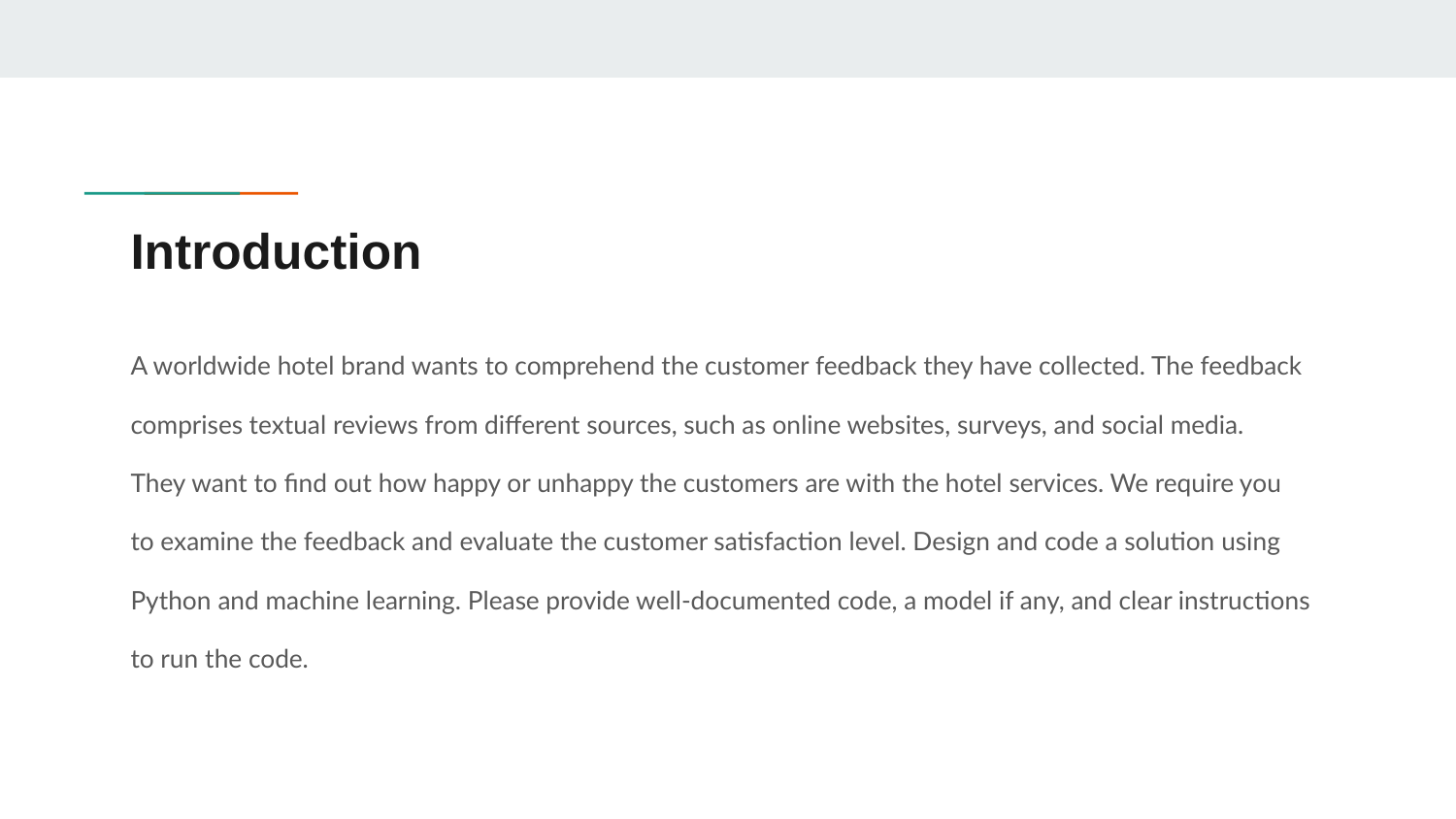

# Introduction
A worldwide hotel brand wants to comprehend the customer feedback they have collected. The feedback
comprises textual reviews from different sources, such as online websites, surveys, and social media.
They want to find out how happy or unhappy the customers are with the hotel services. We require you
to examine the feedback and evaluate the customer satisfaction level. Design and code a solution using
Python and machine learning. Please provide well-documented code, a model if any, and clear instructions
to run the code.